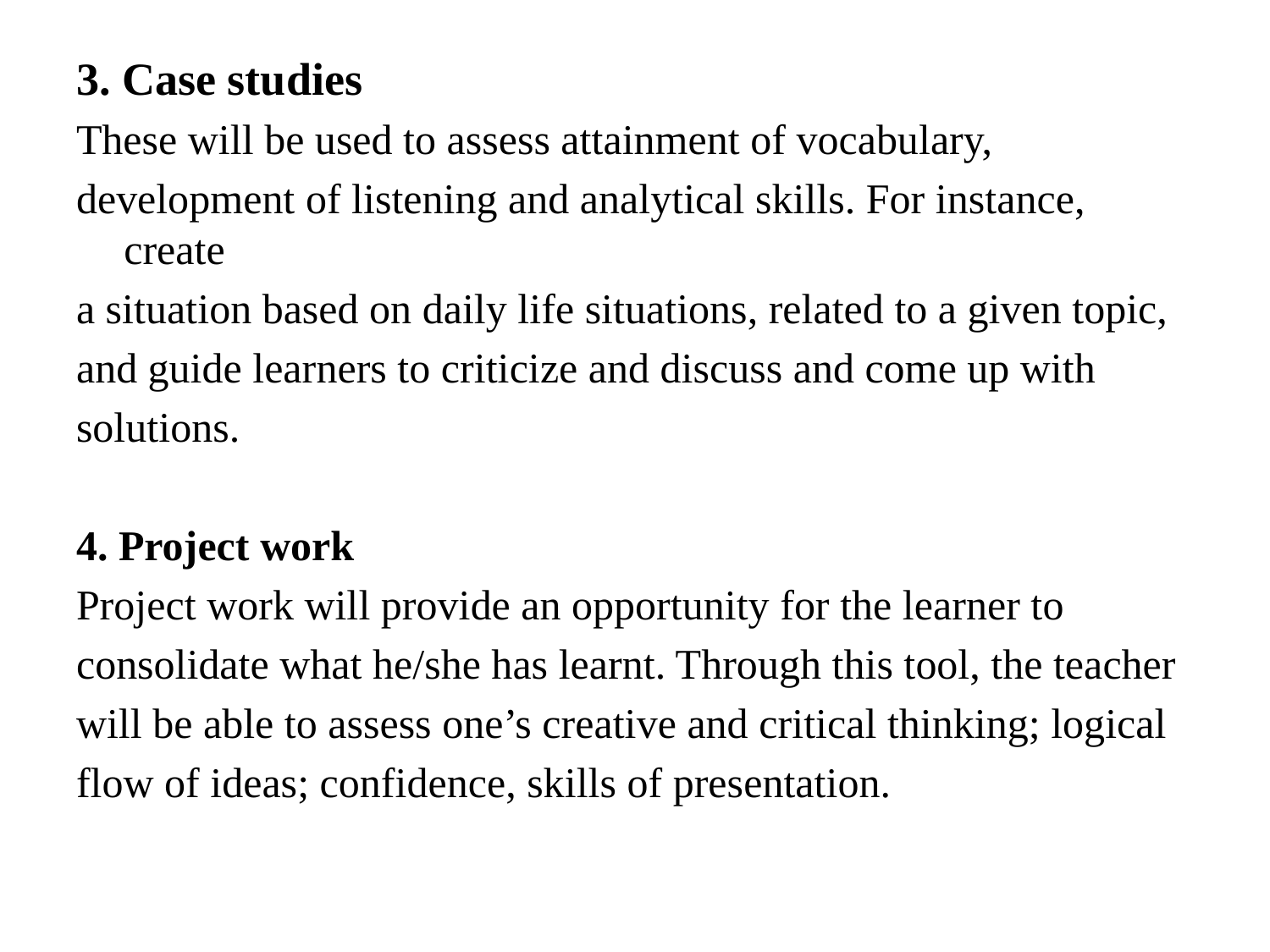

# 3. Case studies
These will be used to assess attainment of vocabulary,
development of listening and analytical skills. For instance, create
a situation based on daily life situations, related to a given topic,
and guide learners to criticize and discuss and come up with
solutions.

4. Project work
Project work will provide an opportunity for the learner to
consolidate what he/she has learnt. Through this tool, the teacher
will be able to assess one’s creative and critical thinking; logical
flow of ideas; confidence, skills of presentation.